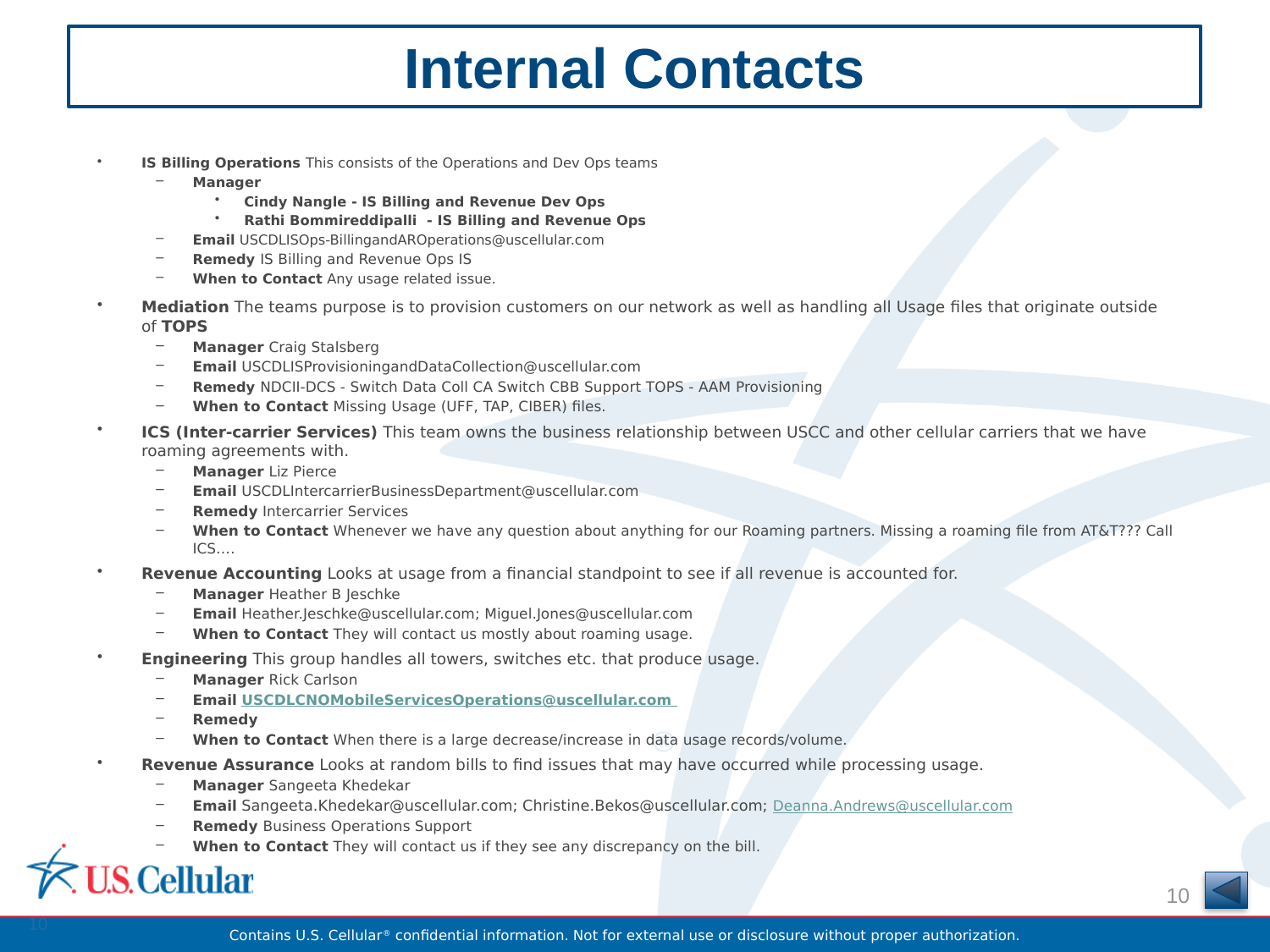

Internal Contacts
PROCESS FLOW

IS Billing Operations This consists of the Operations and Dev Ops teams
Manager
Cindy Nangle - IS Billing and Revenue Dev Ops
Rathi Bommireddipalli  - IS Billing and Revenue Ops
Email USCDLISOps-BillingandAROperations@uscellular.com
Remedy IS Billing and Revenue Ops IS
When to Contact Any usage related issue.
Mediation The teams purpose is to provision customers on our network as well as handling all Usage files that originate outside of TOPS
Manager Craig Stalsberg
Email USCDLISProvisioningandDataCollection@uscellular.com
Remedy NDCII-DCS - Switch Data Coll CA Switch CBB Support TOPS - AAM Provisioning
When to Contact Missing Usage (UFF, TAP, CIBER) files.
ICS (Inter-carrier Services) This team owns the business relationship between USCC and other cellular carriers that we have roaming agreements with.
Manager Liz Pierce
Email USCDLIntercarrierBusinessDepartment@uscellular.com
Remedy Intercarrier Services
When to Contact Whenever we have any question about anything for our Roaming partners. Missing a roaming file from AT&T??? Call ICS….
Revenue Accounting Looks at usage from a financial standpoint to see if all revenue is accounted for.
Manager Heather B Jeschke
Email Heather.Jeschke@uscellular.com; Miguel.Jones@uscellular.com
When to Contact They will contact us mostly about roaming usage.
Engineering This group handles all towers, switches etc. that produce usage.
Manager Rick Carlson
Email USCDLCNOMobileServicesOperations@uscellular.com
Remedy
When to Contact When there is a large decrease/increase in data usage records/volume.
Revenue Assurance Looks at random bills to find issues that may have occurred while processing usage.
Manager Sangeeta Khedekar
Email Sangeeta.Khedekar@uscellular.com; Christine.Bekos@uscellular.com; Deanna.Andrews@uscellular.com
Remedy Business Operations Support
When to Contact They will contact us if they see any discrepancy on the bill.

10